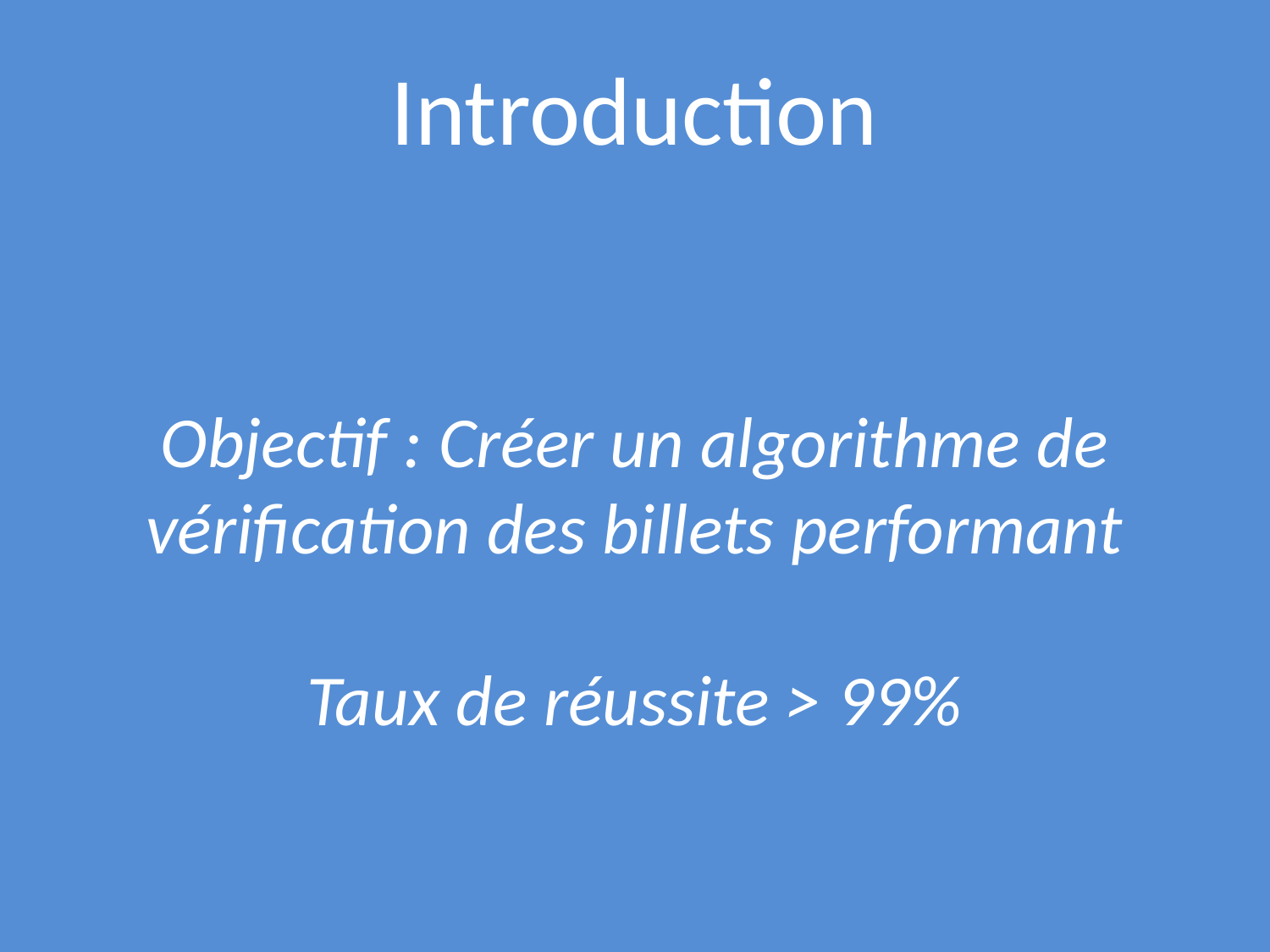

# Introduction Objectif : Créer un algorithme de vérification des billets performant Taux de réussite > 99%